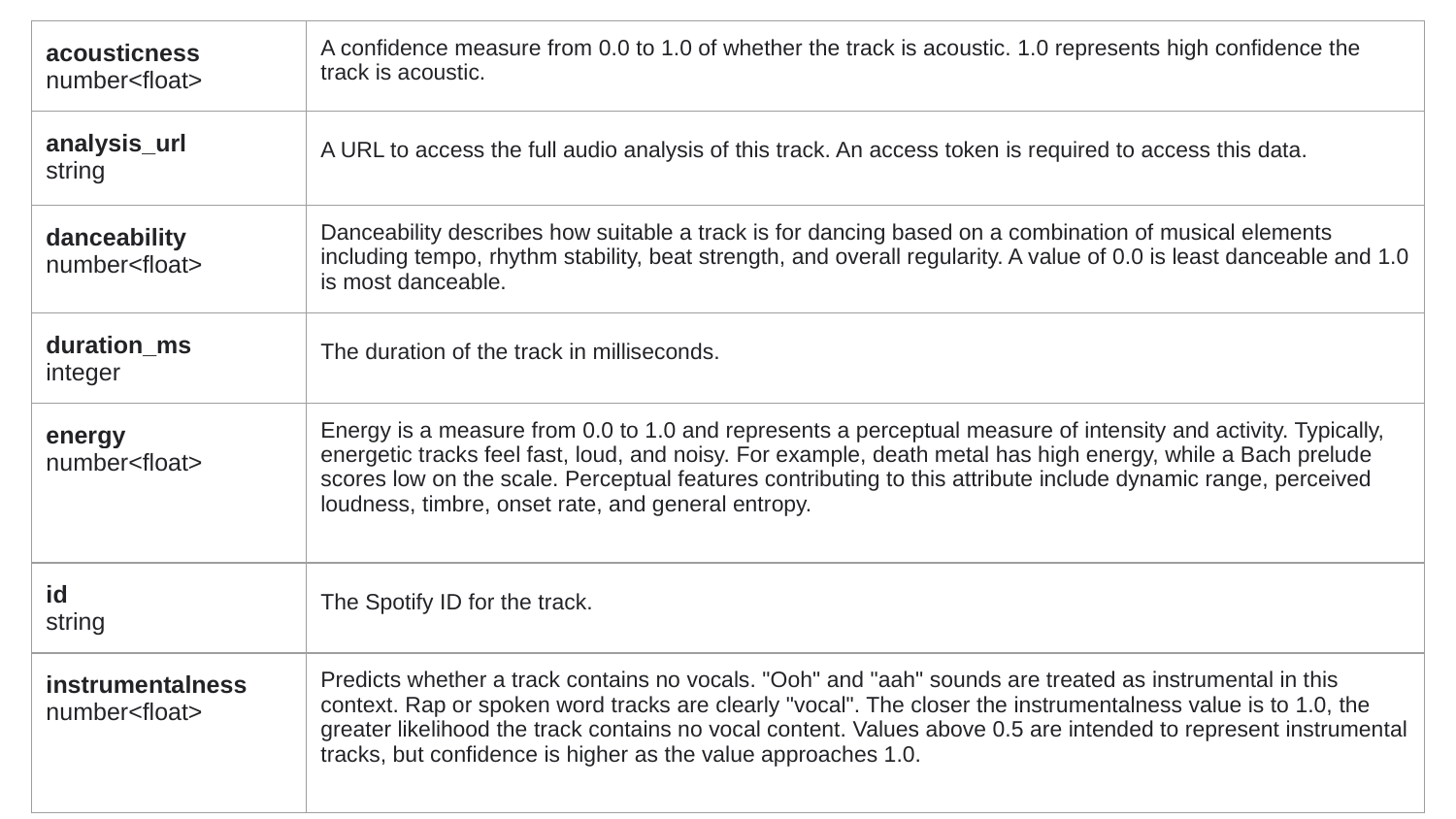

| acousticness number<float> | A confidence measure from 0.0 to 1.0 of whether the track is acoustic. 1.0 represents high confidence the track is acoustic. |
| --- | --- |
| analysis\_url string | A URL to access the full audio analysis of this track. An access token is required to access this data. |
| danceability number<float> | Danceability describes how suitable a track is for dancing based on a combination of musical elements including tempo, rhythm stability, beat strength, and overall regularity. A value of 0.0 is least danceable and 1.0 is most danceable. |
| duration\_ms integer | The duration of the track in milliseconds. |
| energy number<float> | Energy is a measure from 0.0 to 1.0 and represents a perceptual measure of intensity and activity. Typically, energetic tracks feel fast, loud, and noisy. For example, death metal has high energy, while a Bach prelude scores low on the scale. Perceptual features contributing to this attribute include dynamic range, perceived loudness, timbre, onset rate, and general entropy. |
| id string | The Spotify ID for the track. |
| instrumentalness number<float> | Predicts whether a track contains no vocals. "Ooh" and "aah" sounds are treated as instrumental in this context. Rap or spoken word tracks are clearly "vocal". The closer the instrumentalness value is to 1.0, the greater likelihood the track contains no vocal content. Values above 0.5 are intended to represent instrumental tracks, but confidence is higher as the value approaches 1.0. |